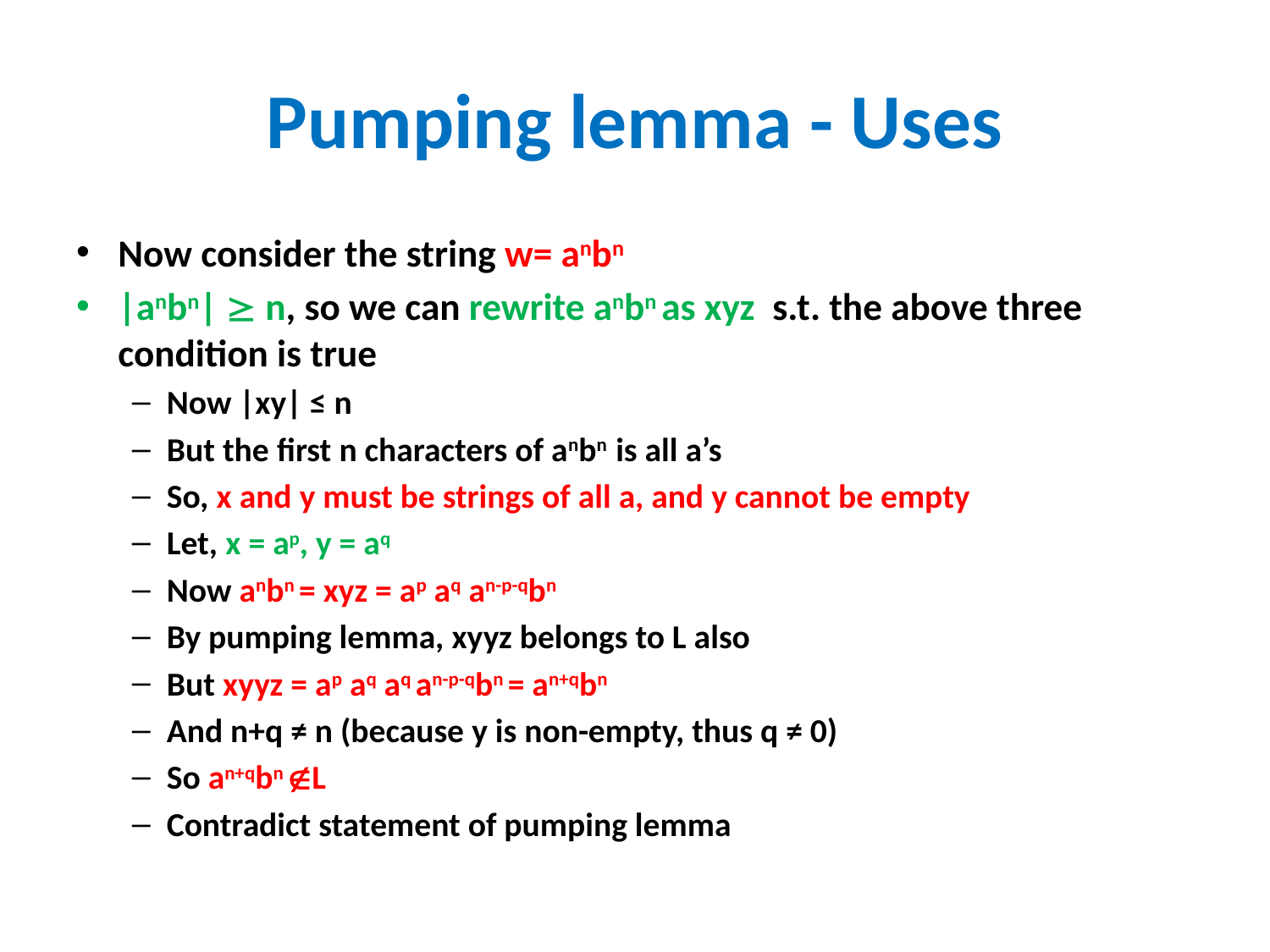

# Pumping lemma - Uses
Now consider the string w= anbn
|anbn| ≥ n, so we can rewrite anbn as xyz  s.t. the above three condition is true
Now |xy| ≤ n
But the first n characters of anbn  is all a’s
So, x and y must be strings of all a, and y cannot be empty
Let, x = ap, y = aq
Now anbn = xyz = ap aq an-p-qbn
By pumping lemma, xyyz belongs to L also
But xyyz = ap aq aq an-p-qbn = an+qbn
And n+q ≠ n (because y is non-empty, thus q ≠ 0)
So an+qbn ∉L
Contradict statement of pumping lemma